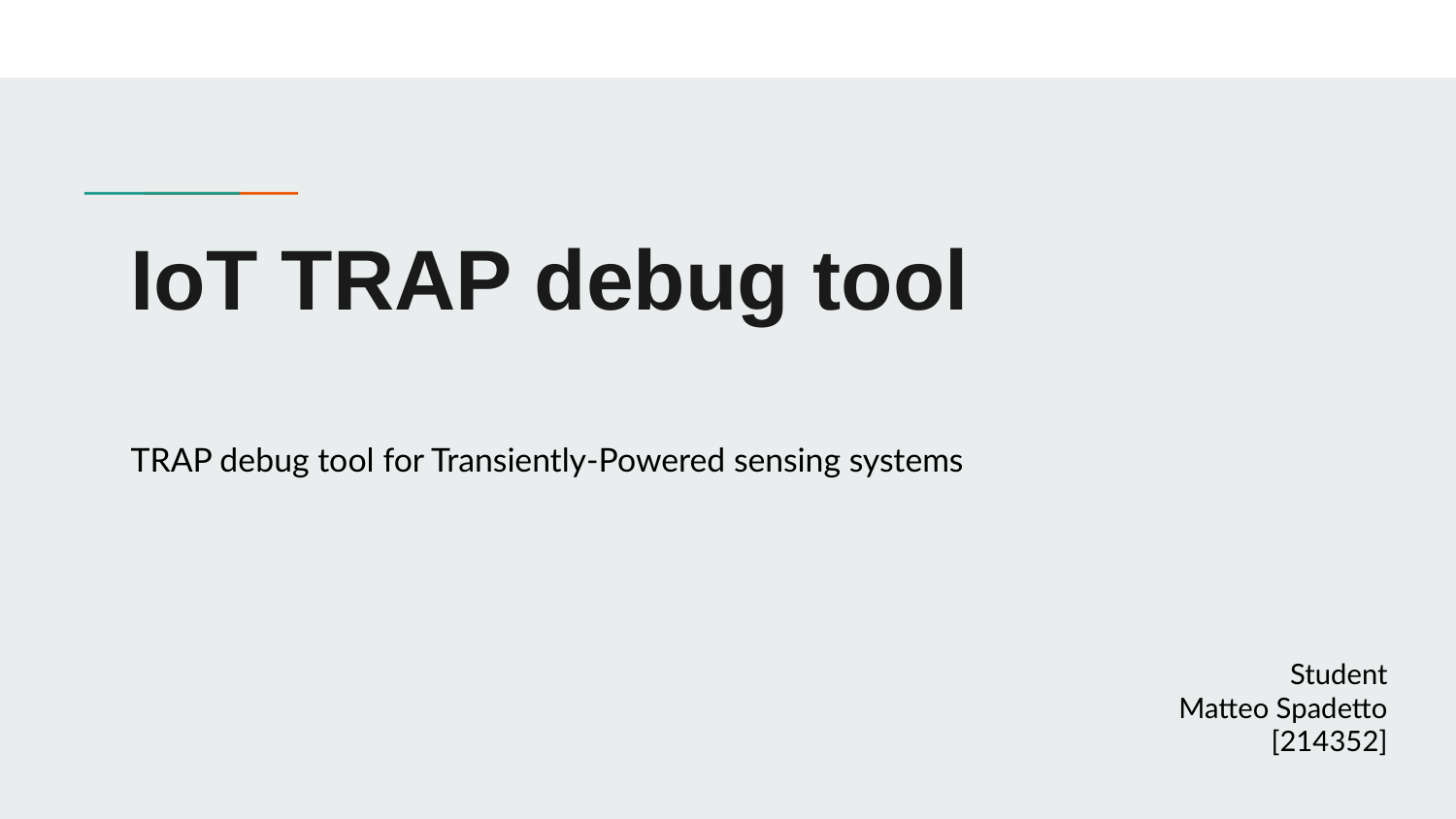

# IoT TRAP debug tool
TRAP debug tool for Transiently-Powered sensing systems

Student
Matteo Spadetto
[214352]